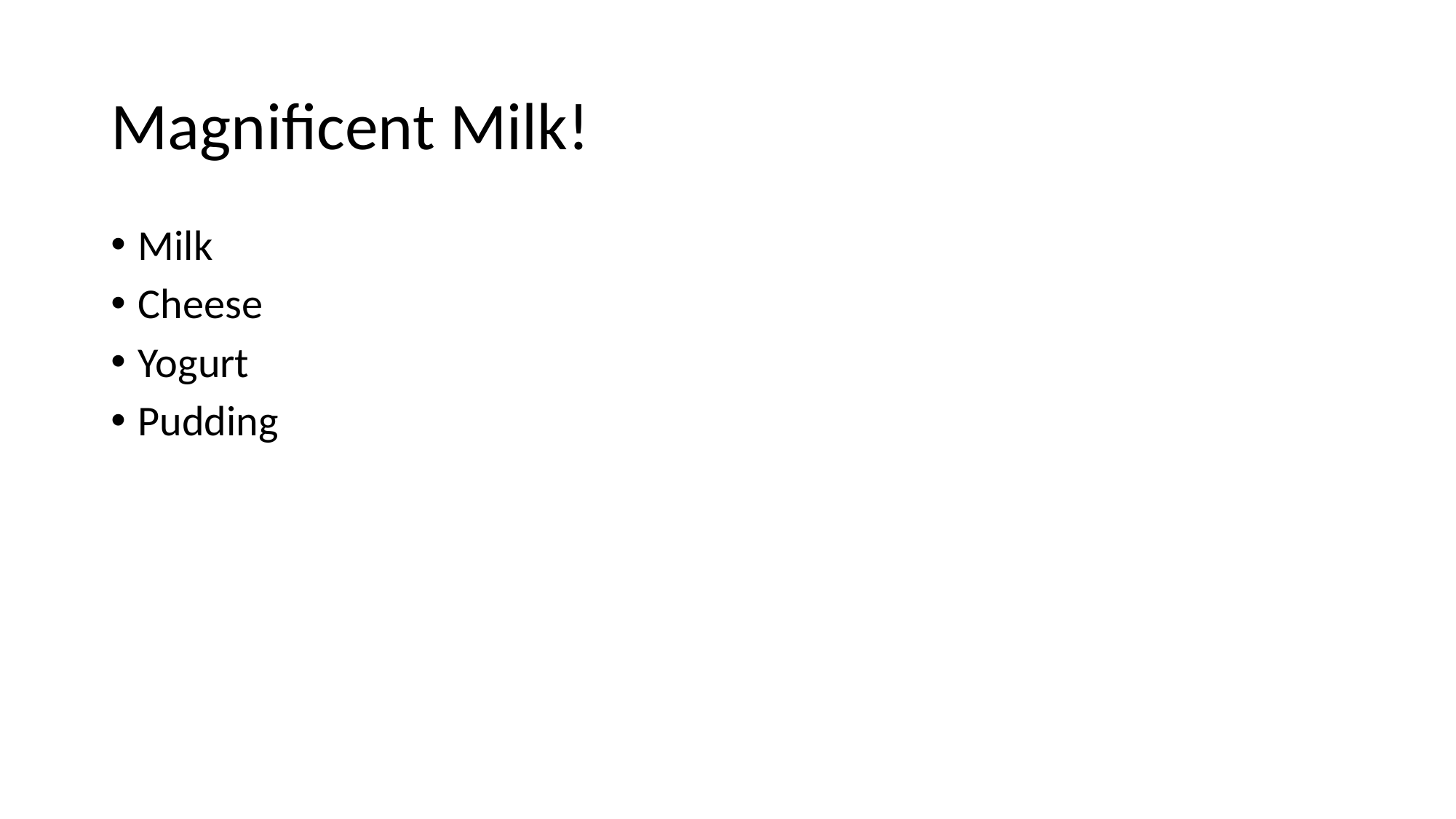

# Magnificent Milk!
Milk
Cheese
Yogurt
Pudding